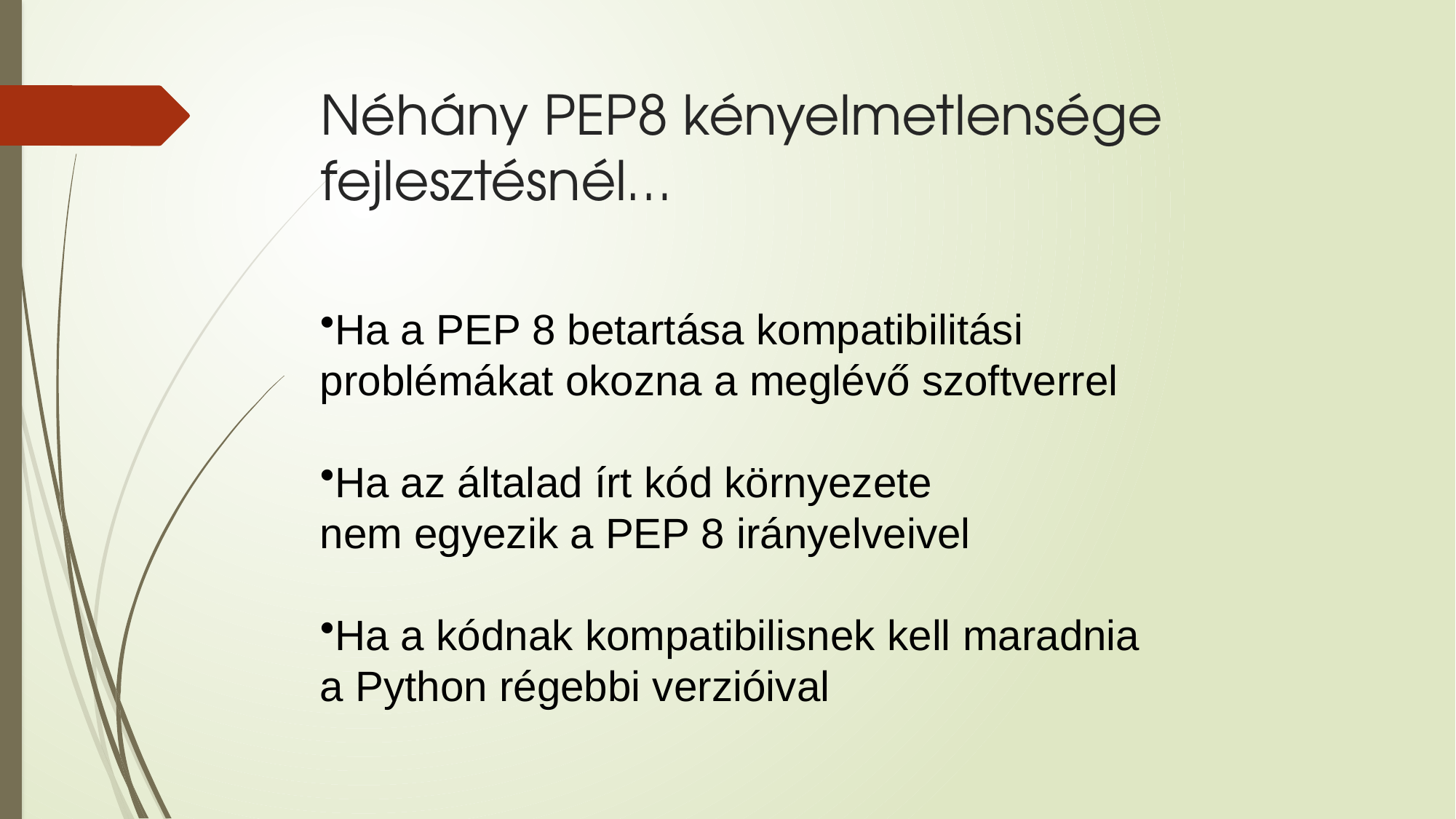

# Néhány PEP8 kényelmetlensége fejlesztésnél…

Ha a PEP 8 betartása kompatibilitási
problémákat okozna a meglévő szoftverrel

Ha az általad írt kód környezete
nem egyezik a PEP 8 irányelveivel

Ha a kódnak kompatibilisnek kell maradnia
a Python régebbi verzióival